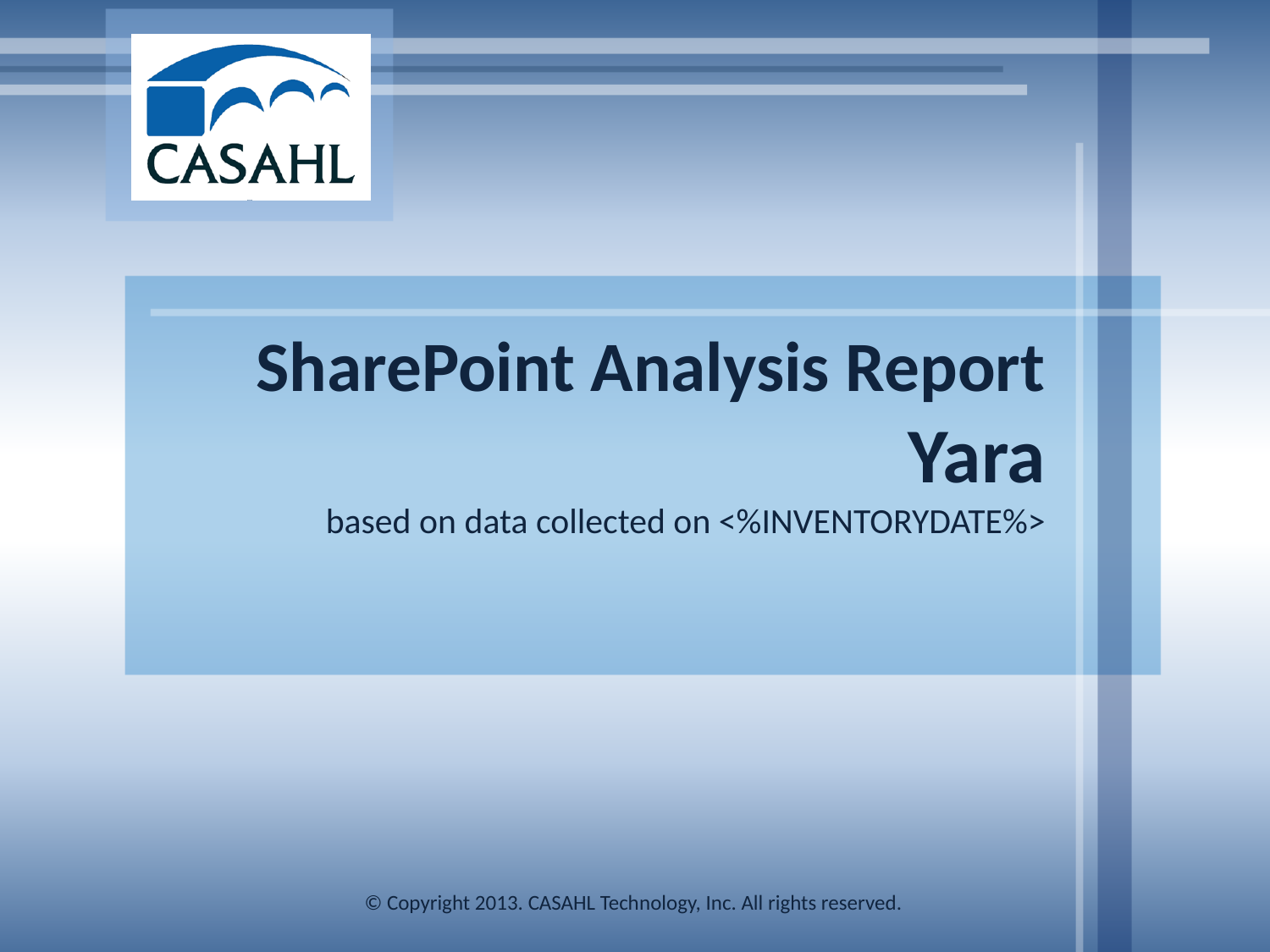

# SharePoint Analysis Report Yara based on data collected on <%INVENTORYDATE%>